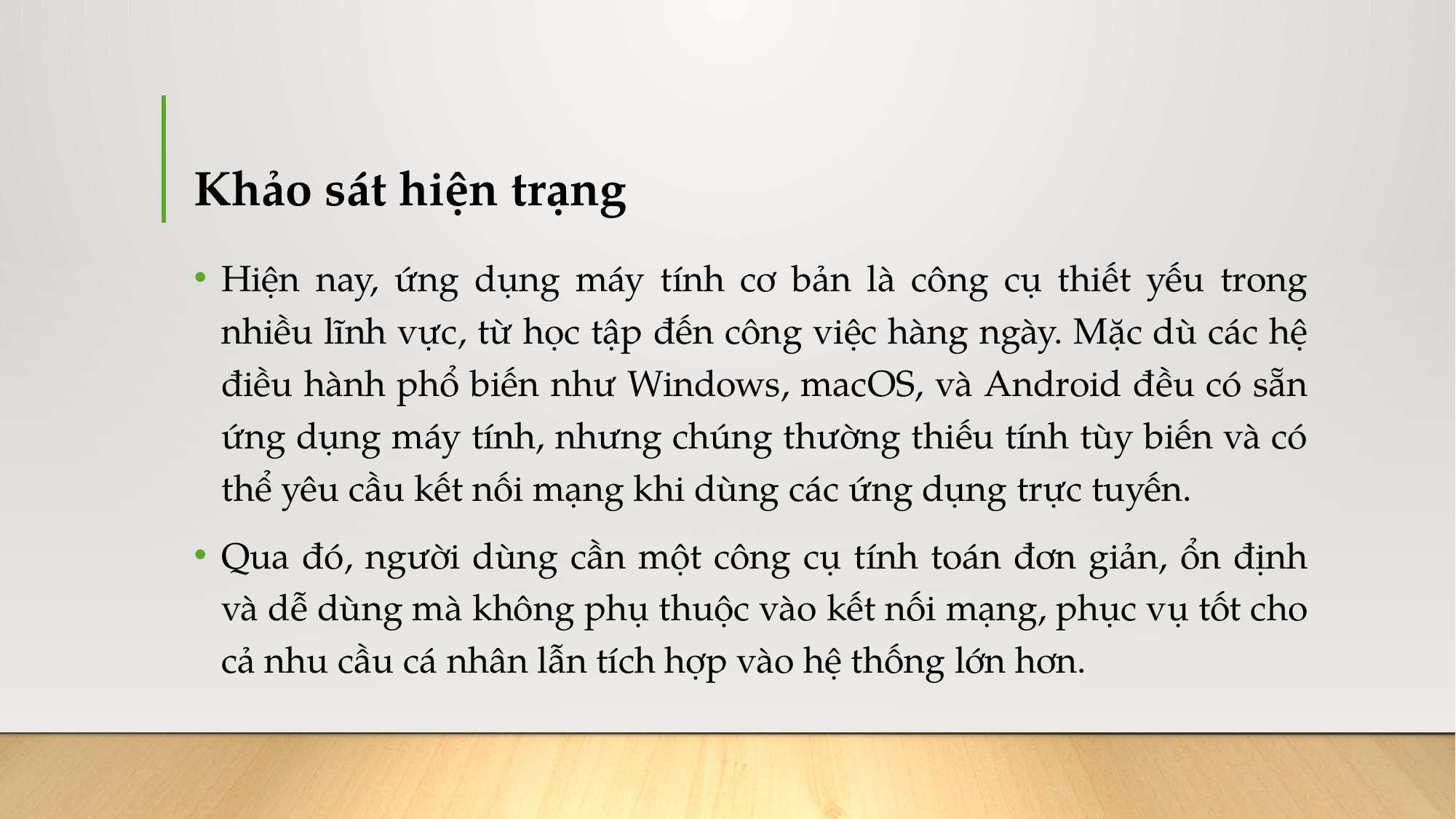

# Khảo sát hiện trạng
Hiện nay, ứng dụng máy tính cơ bản là công cụ thiết yếu trong nhiều lĩnh vực, từ học tập đến công việc hàng ngày. Mặc dù các hệ điều hành phổ biến như Windows, macOS, và Android đều có sẵn ứng dụng máy tính, nhưng chúng thường thiếu tính tùy biến và có thể yêu cầu kết nối mạng khi dùng các ứng dụng trực tuyến.
Qua đó, người dùng cần một công cụ tính toán đơn giản, ổn định và dễ dùng mà không phụ thuộc vào kết nối mạng, phục vụ tốt cho cả nhu cầu cá nhân lẫn tích hợp vào hệ thống lớn hơn.